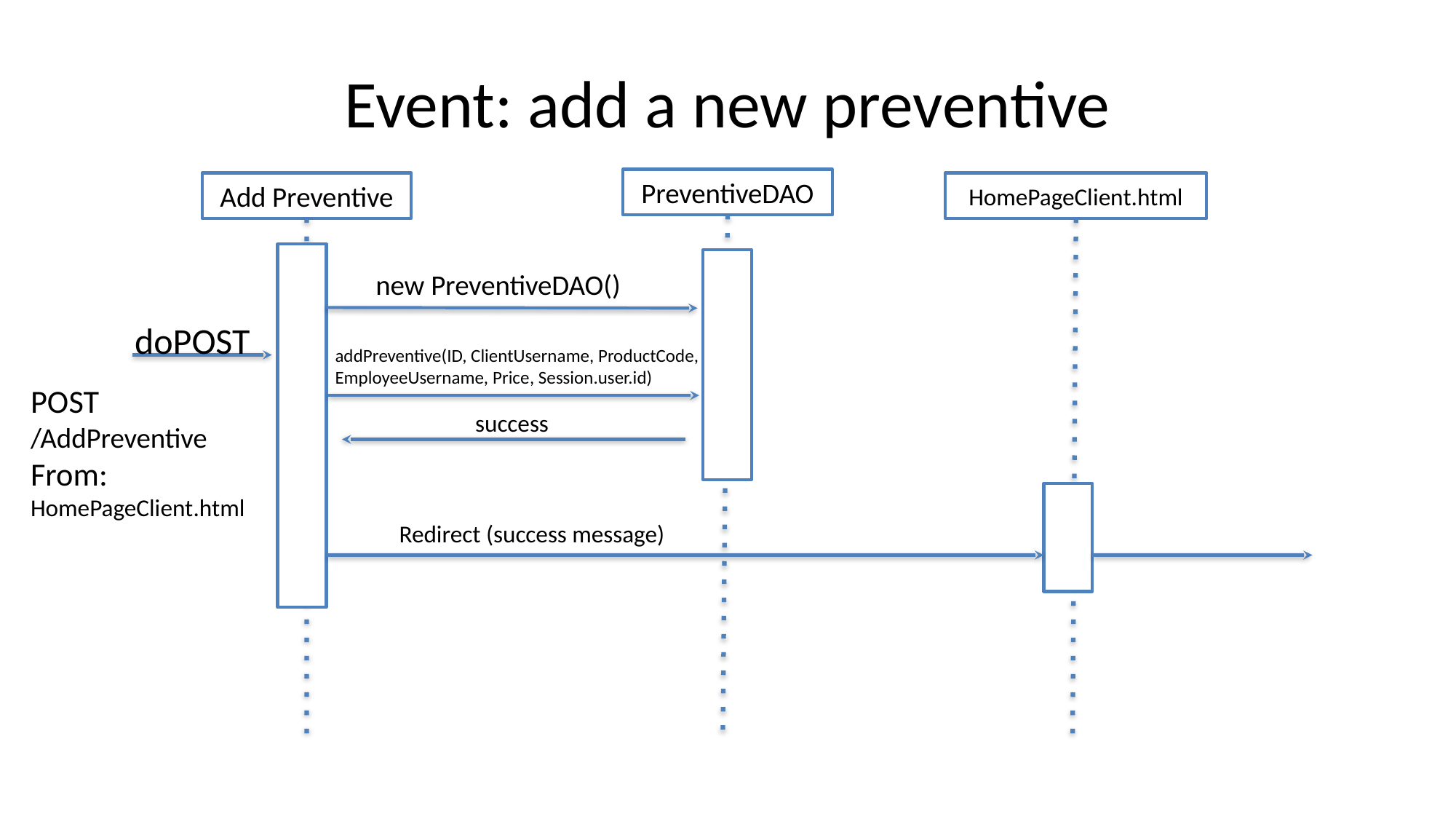

# Event: add a new preventive
PreventiveDAO
Add Preventive
HomePageClient.html

new PreventiveDAO()
doPOST
addPreventive(ID, ClientUsername, ProductCode, EmployeeUsername, Price, Session.user.id)
POST
/AddPreventive
From:
HomePageClient.html
success

Redirect (success message)